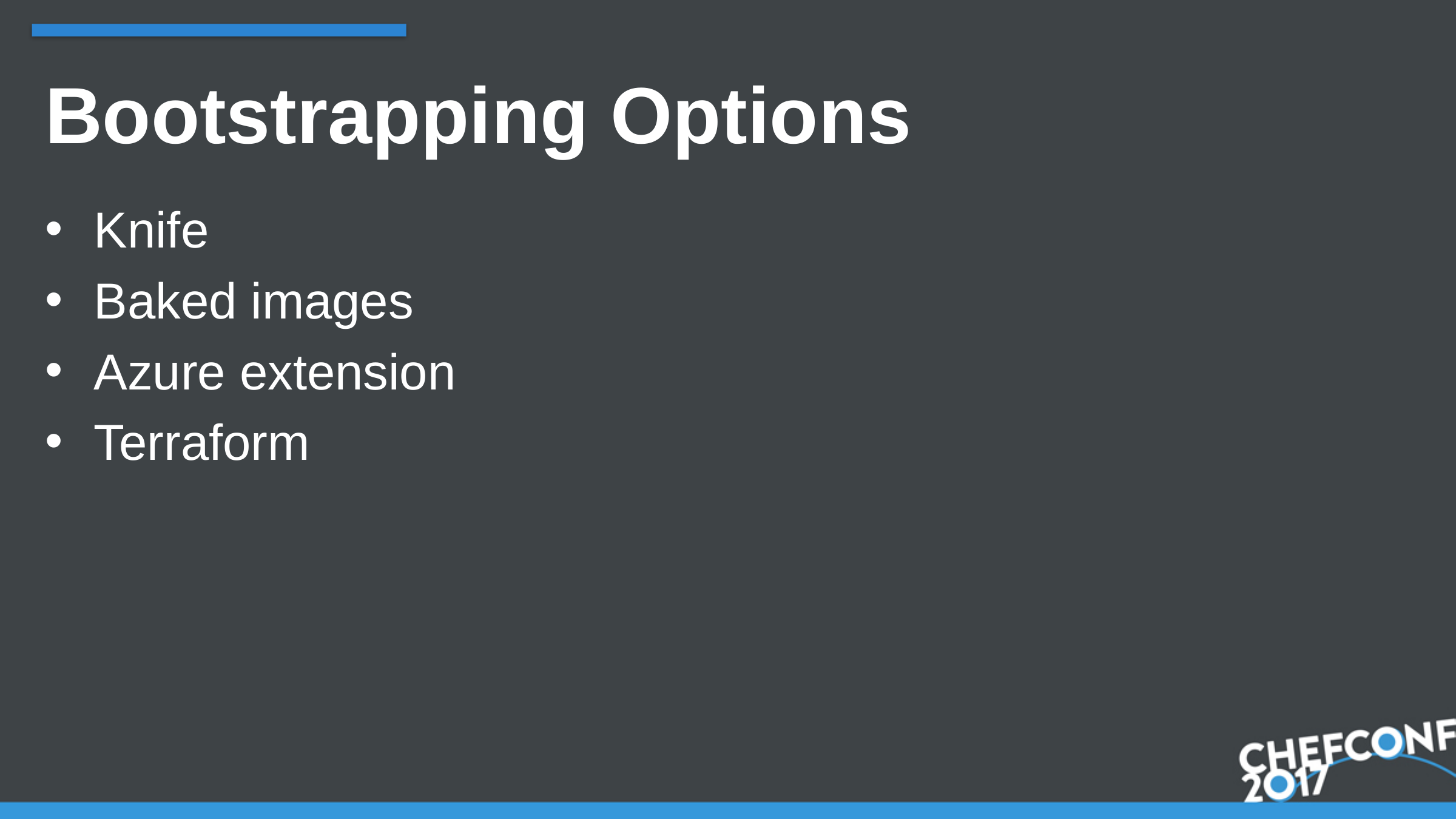

# Bootstrapping Options
Knife
Baked images
Azure extension
Terraform